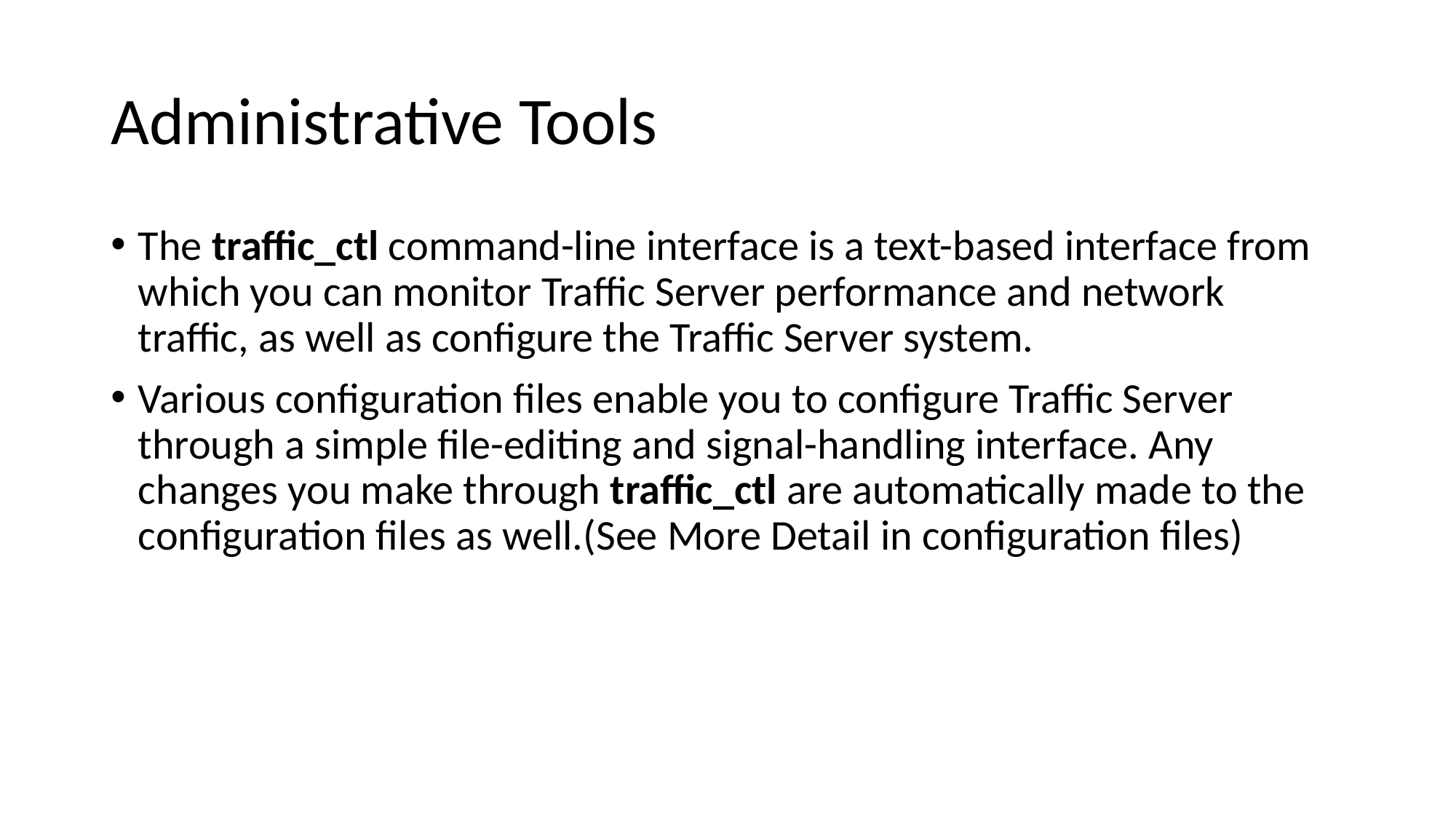

# Administrative Tools
The traffic_ctl command-line interface is a text-based interface from which you can monitor Traffic Server performance and network traffic, as well as configure the Traffic Server system.
Various configuration files enable you to configure Traffic Server through a simple file-editing and signal-handling interface. Any changes you make through traffic_ctl are automatically made to the configuration files as well.(See More Detail in configuration files)